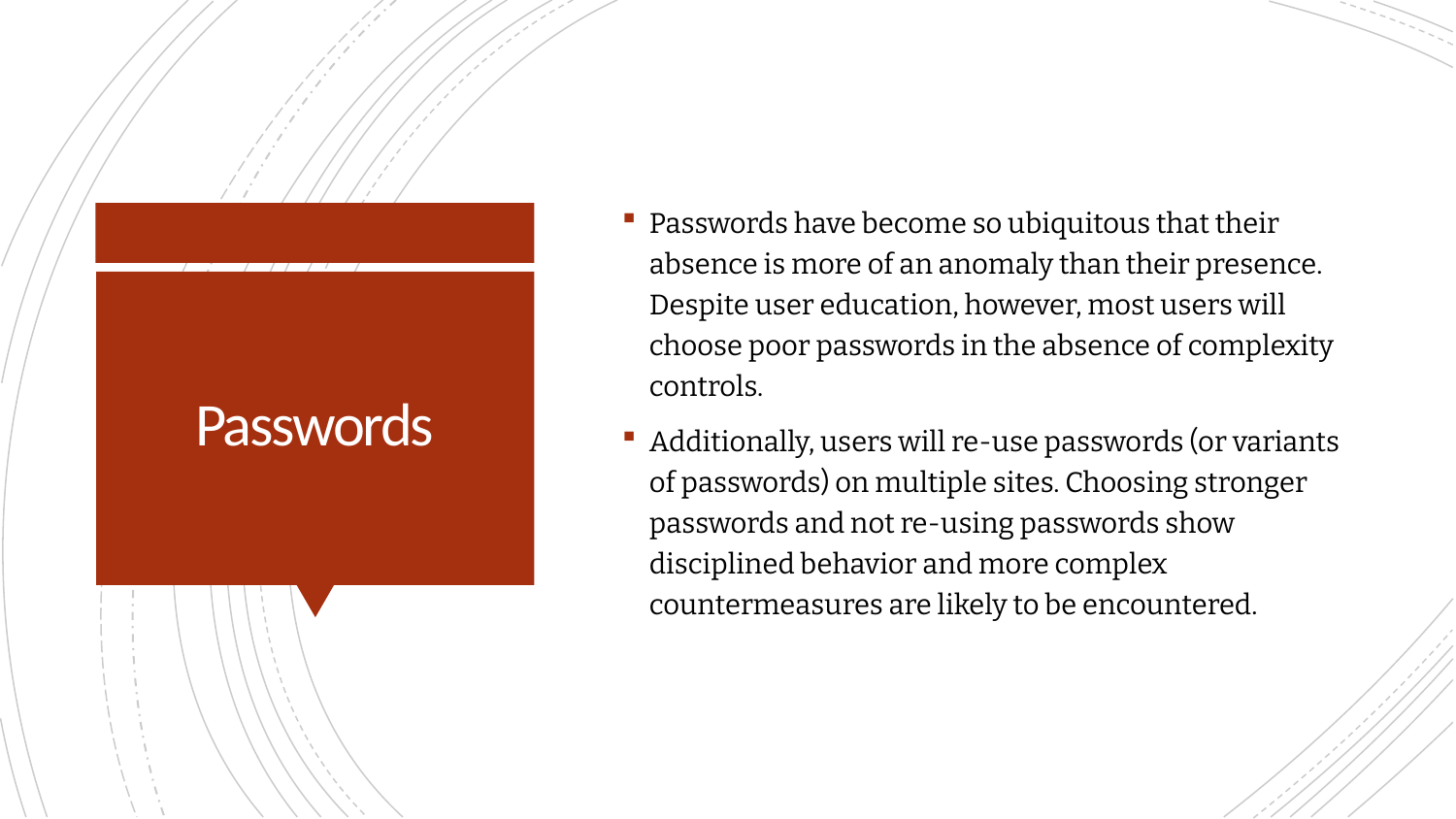

Passwords have become so ubiquitous that their absence is more of an anomaly than their presence. Despite user education, however, most users will choose poor passwords in the absence of complexity controls.
Additionally, users will re-use passwords (or variants of passwords) on multiple sites. Choosing stronger passwords and not re-using passwords show disciplined behavior and more complex countermeasures are likely to be encountered.
# Passwords